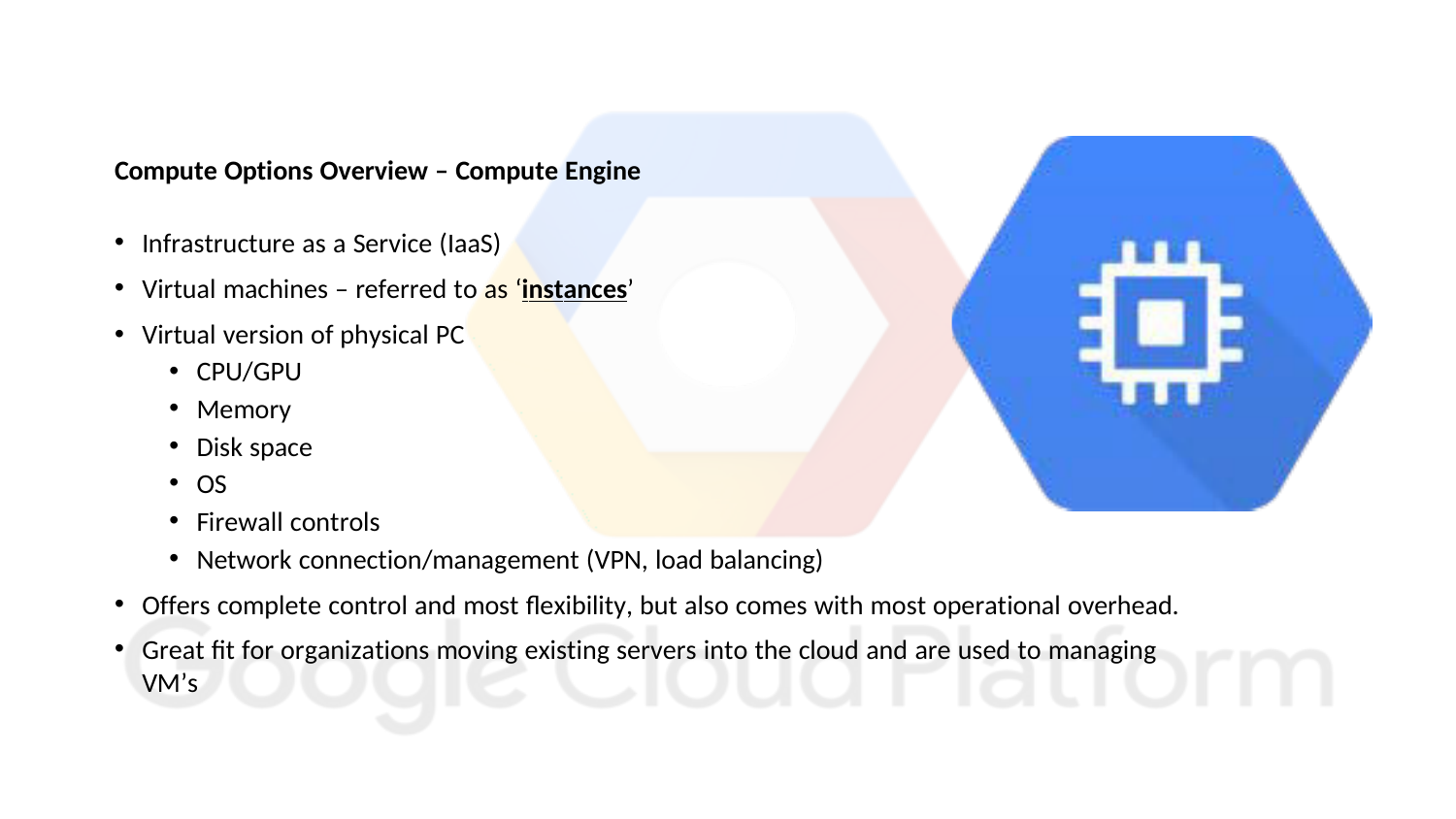

Compute Options Overview – Compute Engine

Infrastructure as a Service (IaaS)
Virtual machines – referred to as ‘instances’
Virtual version of physical PC
CPU/GPU
Memory
Disk space
OS
Firewall controls
Network connection/management (VPN, load balancing)
Offers complete control and most flexibility, but also comes with most operational overhead.
Great fit for organizations moving existing servers into the cloud and are used to managing VM’s